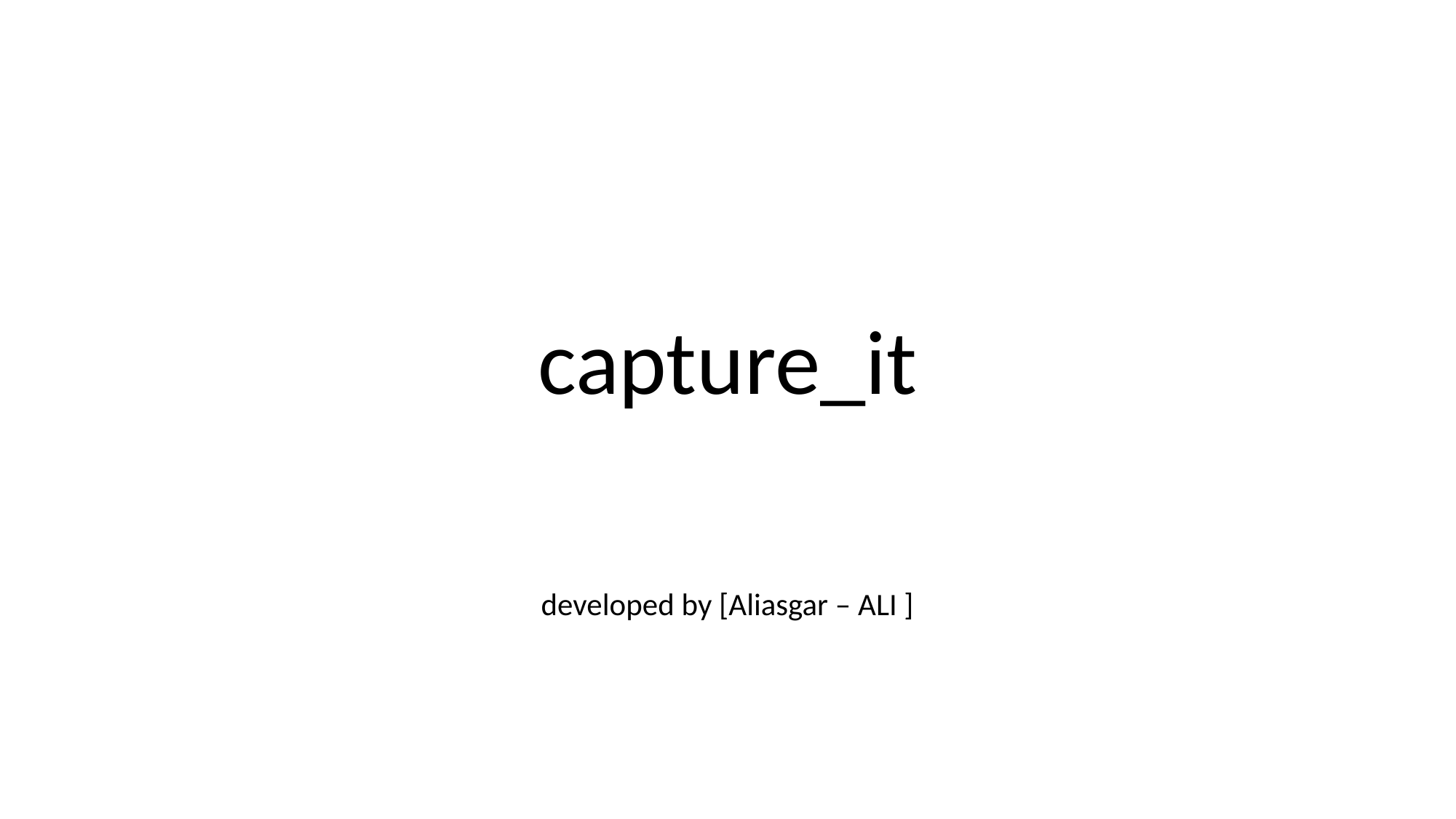

# capture_it
developed by [Aliasgar – ALI ]